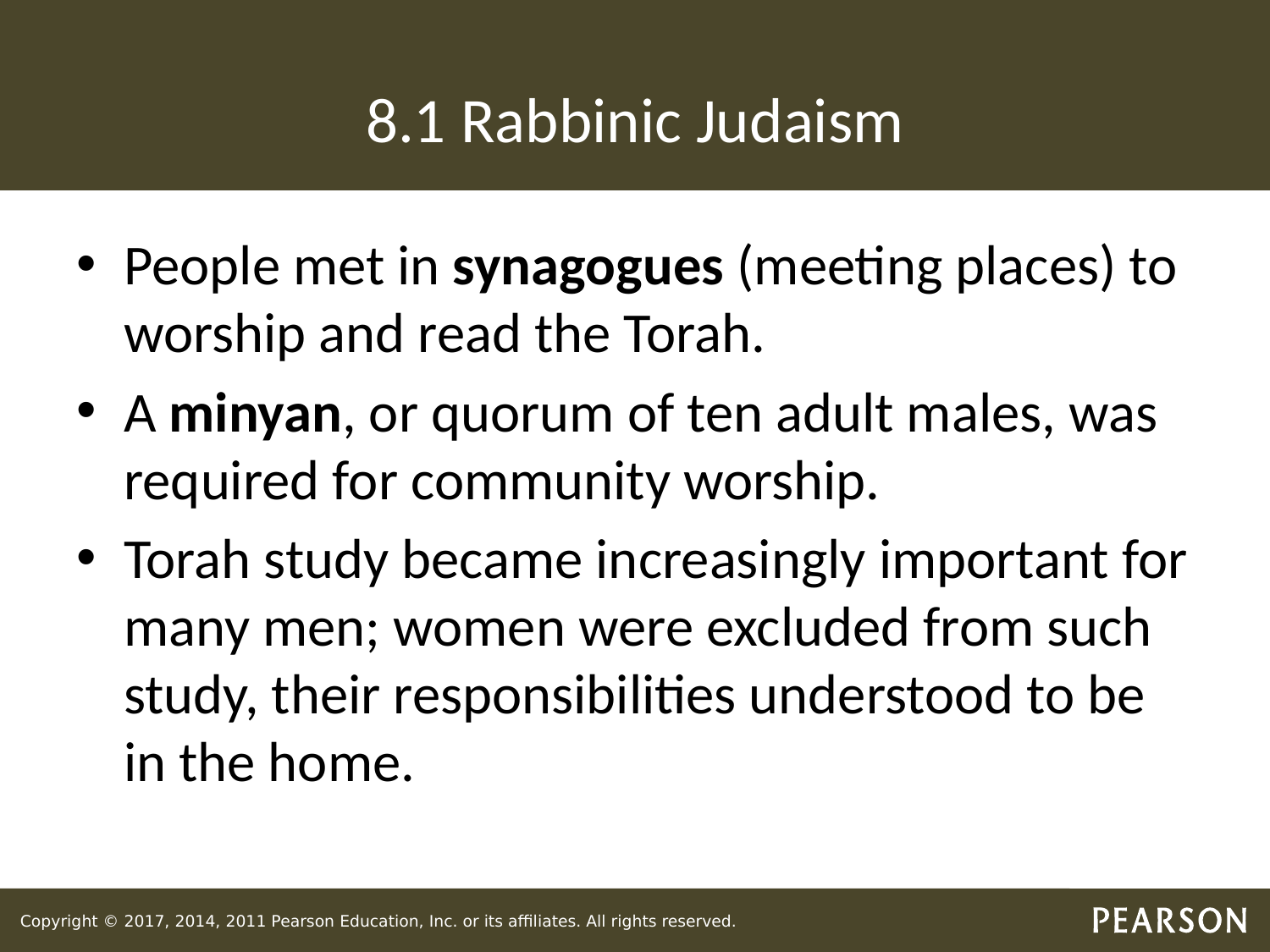

# 8.1 Rabbinic Judaism
People met in synagogues (meeting places) to worship and read the Torah.
A minyan, or quorum of ten adult males, was required for community worship.
Torah study became increasingly important for many men; women were excluded from such study, their responsibilities understood to be in the home.